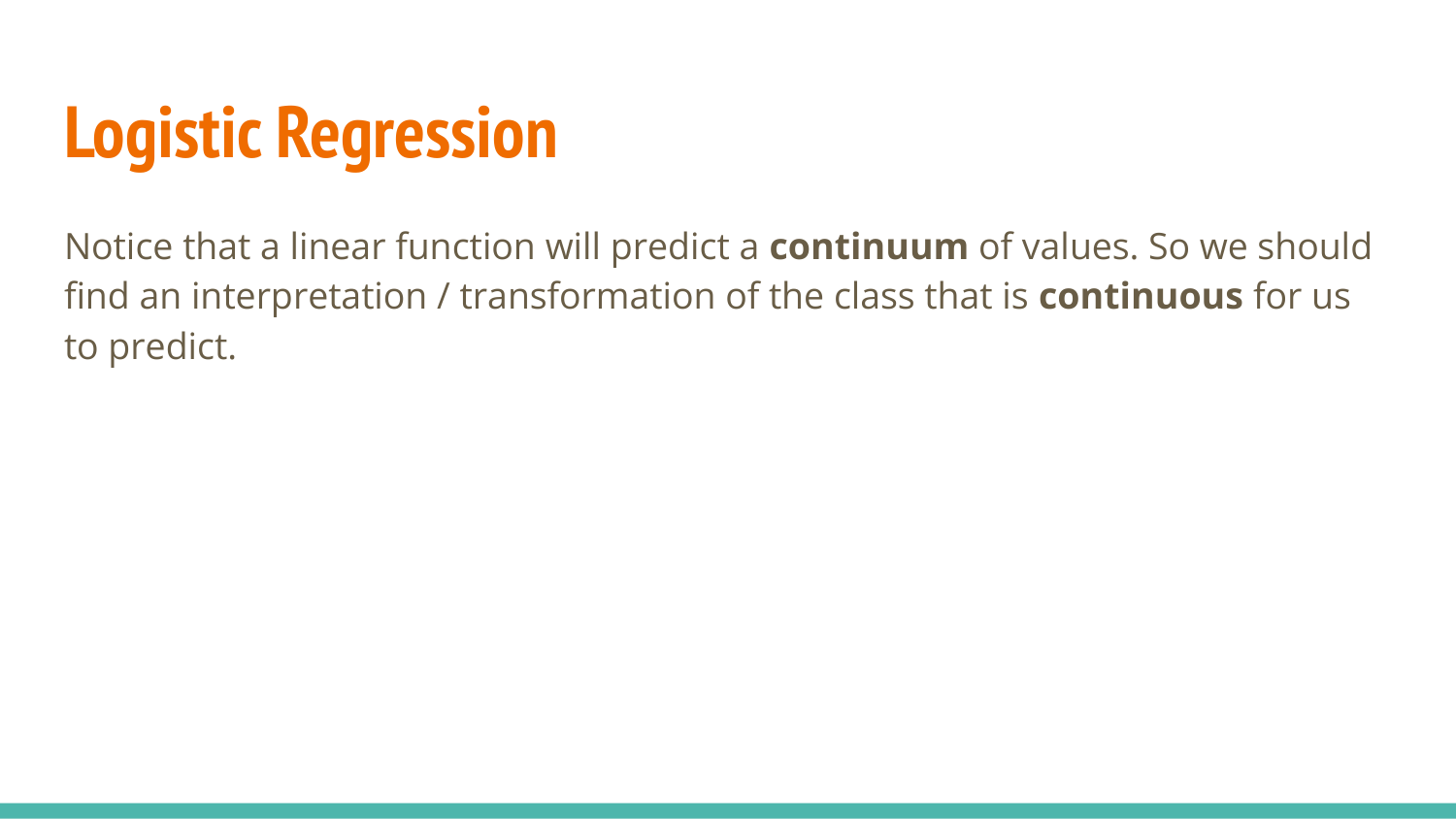

# Logistic Regression
Notice that a linear function will predict a continuum of values. So we should find an interpretation / transformation of the class that is continuous for us to predict.